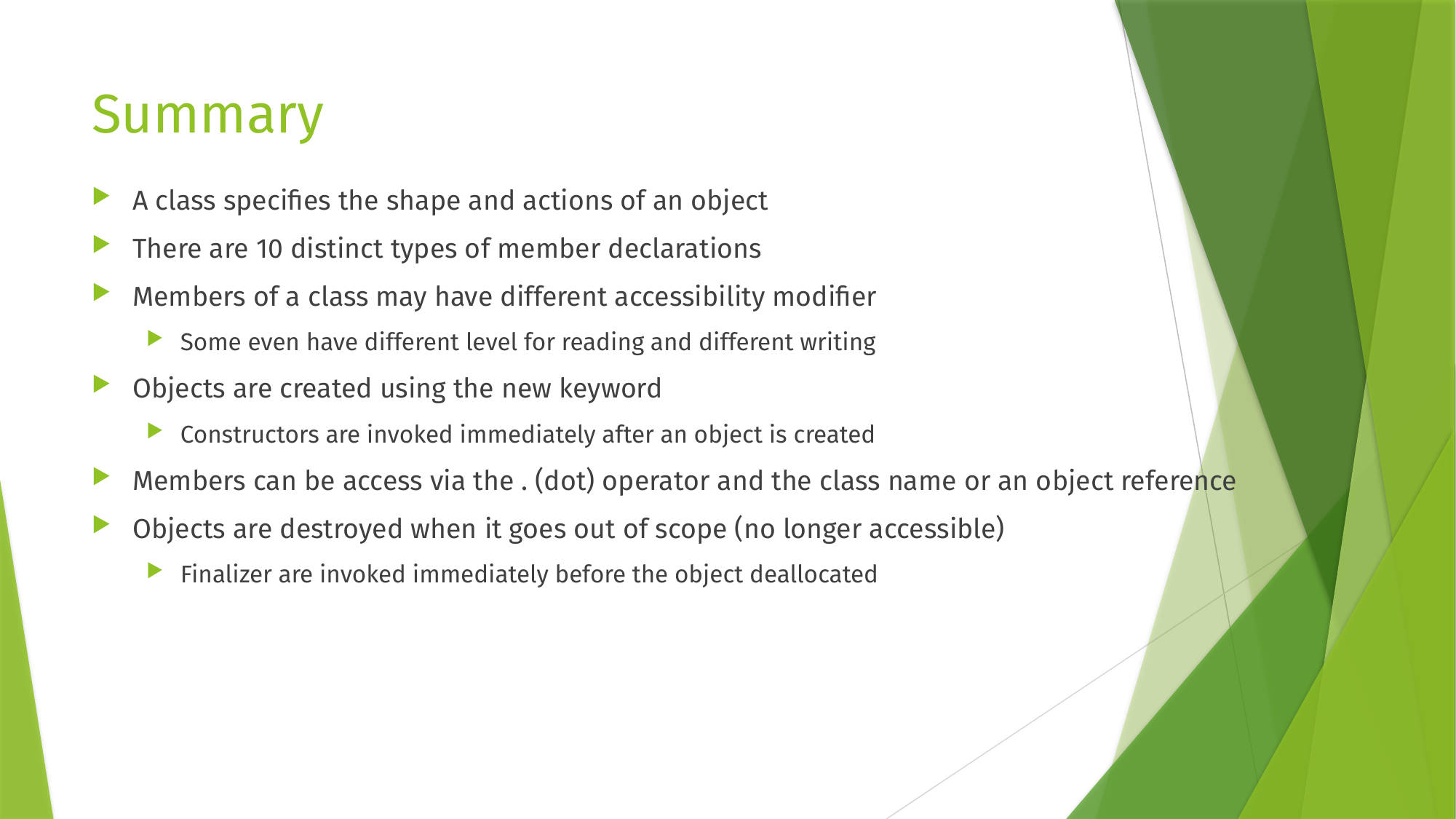

# Summary
A class specifies the shape and actions of an object
There are 10 distinct types of member declarations
Members of a class may have different accessibility modifier
Some even have different level for reading and different writing
Objects are created using the new keyword
Constructors are invoked immediately after an object is created
Members can be access via the . (dot) operator and the class name or an object reference
Objects are destroyed when it goes out of scope (no longer accessible)
Finalizer are invoked immediately before the object deallocated